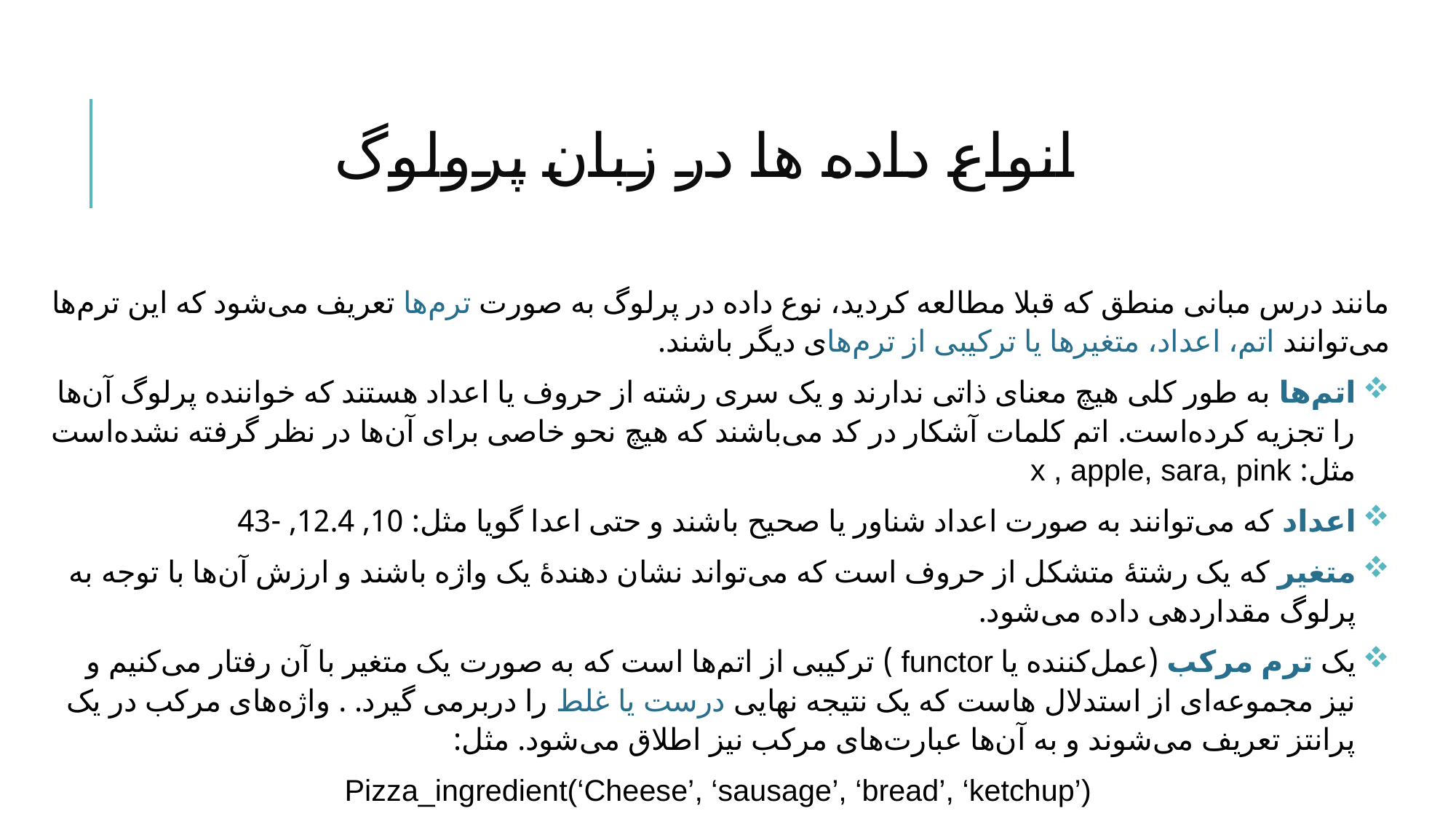

# انواع داده ها در زبان پرولوگ
مانند درس مبانی منطق که قبلا مطالعه کردید، نوع داده در پرلوگ به صورت ترم‌ها تعریف می‌شود که این ترم‌ها می‌توانند اتم، اعداد، متغیرها یا ترکیبی از ترم‌های دیگر باشند.
اتم‌ها به ‌طور کلی هیچ معنای ذاتی ندارند و یک سری رشته از حروف یا اعداد هستند که خواننده پرلوگ آن‌ها را تجزیه کرده‌است. اتم کلمات آشکار در کد می‌باشند که هیچ نحو خاصی برای آن‌ها در نظر گرفته نشده‌است مثل: x , apple, sara, pink
اعداد که می‌توانند به صورت اعداد شناور یا صحیح باشند و حتی اعدا گویا مثل: 10, 12.4, -43
متغیر که یک رشتهٔ متشکل از حروف است که می‌تواند نشان دهندهٔ یک واژه باشند و ارزش آن‌ها با توجه به پرلوگ مقداردهی داده می‌شود.
یک ترم مرکب (عمل‌کننده یا functor ) ترکیبی از اتم‌ها است که به صورت یک متغیر با آن رفتار می‌کنیم و نیز مجموعه‌ای از استدلال هاست که یک نتیجه نهایی درست یا غلط را دربرمی گیرد. . واژه‌های مرکب در یک پرانتز تعریف می‌شوند و به آن‌ها عبارت‌های مرکب نیز اطلاق می‌شود. مثل:
Pizza_ingredient(‘Cheese’, ‘sausage’, ‘bread’, ‘ketchup’)